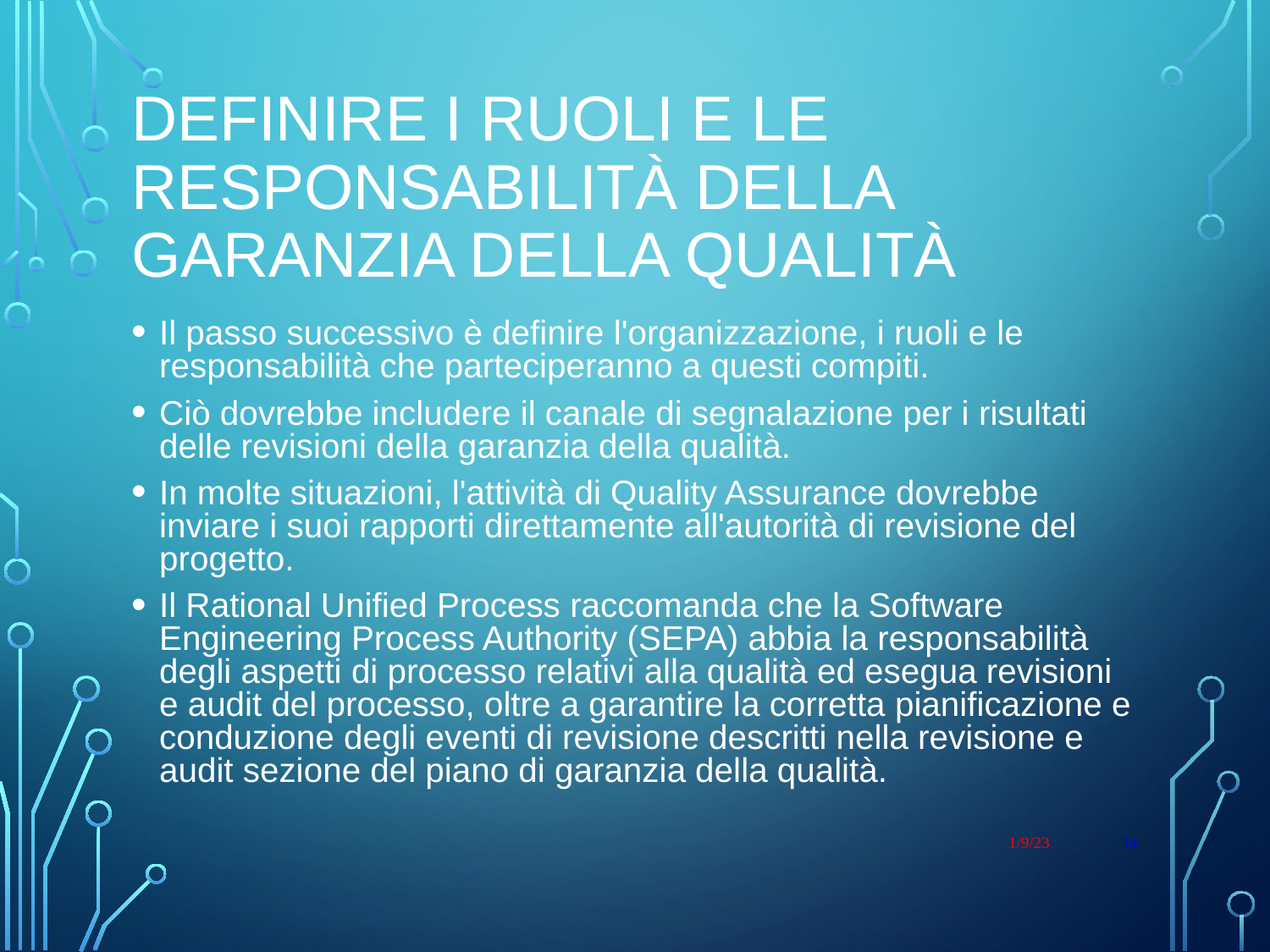

# Definire i ruoli e le responsabilità della garanzia della qualità
Il passo successivo è definire l'organizzazione, i ruoli e le responsabilità che parteciperanno a questi compiti.
Ciò dovrebbe includere il canale di segnalazione per i risultati delle revisioni della garanzia della qualità.
In molte situazioni, l'attività di Quality Assurance dovrebbe inviare i suoi rapporti direttamente all'autorità di revisione del progetto.
Il Rational Unified Process raccomanda che la Software Engineering Process Authority (SEPA) abbia la responsabilità degli aspetti di processo relativi alla qualità ed esegua revisioni e audit del processo, oltre a garantire la corretta pianificazione e conduzione degli eventi di revisione descritti nella revisione e audit sezione del piano di garanzia della qualità.
1/9/23
14